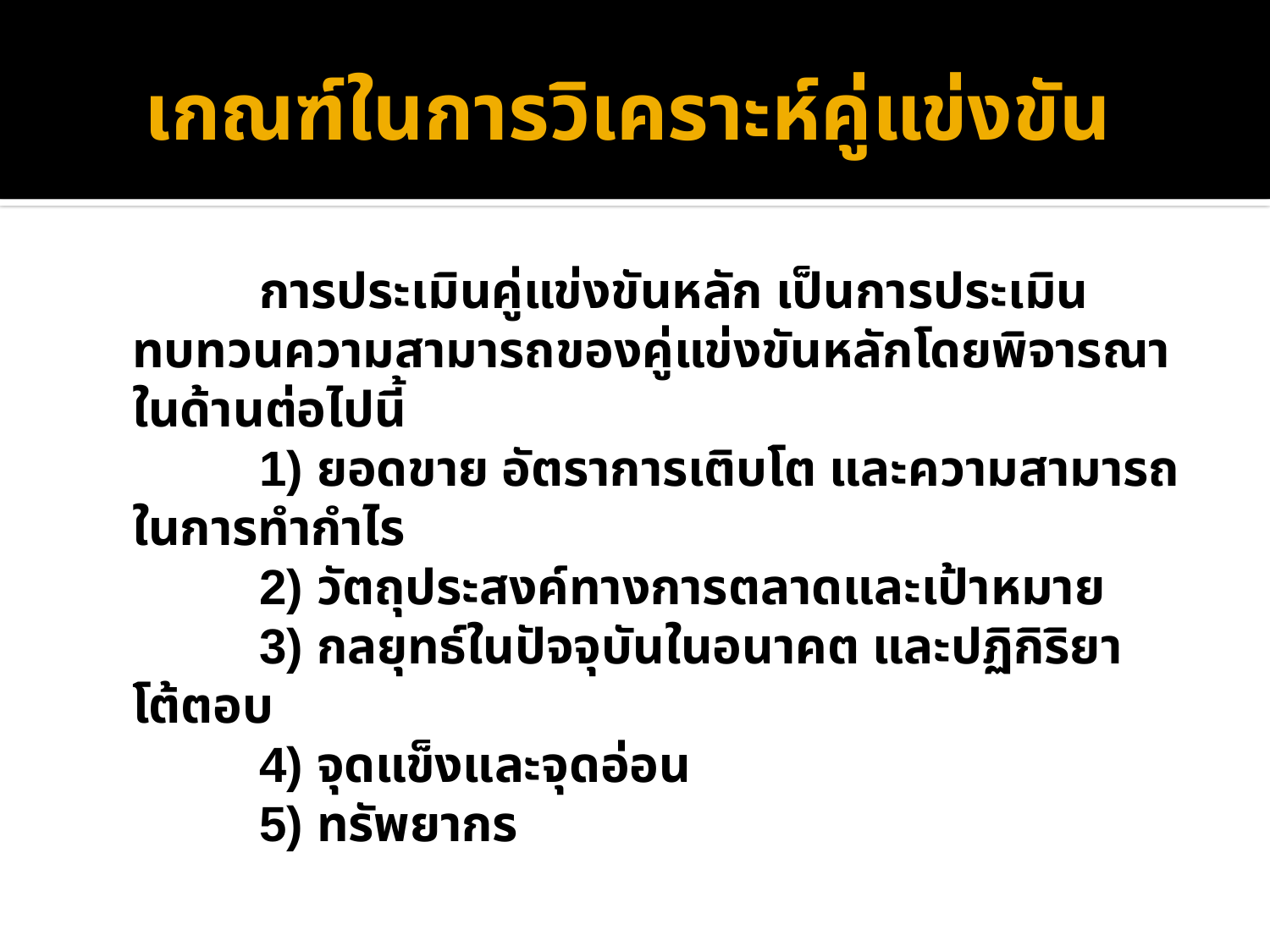

# เกณฑ์ในการวิเคราะห์คู่แข่งขัน
		การประเมินคู่แข่งขันหลัก เป็นการประเมิน ทบทวนความสามารถของคู่แข่งขันหลักโดยพิจารณาในด้านต่อไปนี้
		1) ยอดขาย อัตราการเติบโต และความสามารถในการทำกำไร
		2) วัตถุประสงค์ทางการตลาดและเป้าหมาย
		3) กลยุทธ์ในปัจจุบันในอนาคต และปฏิกิริยาโต้ตอบ
		4) จุดแข็งและจุดอ่อน
		5) ทรัพยากร